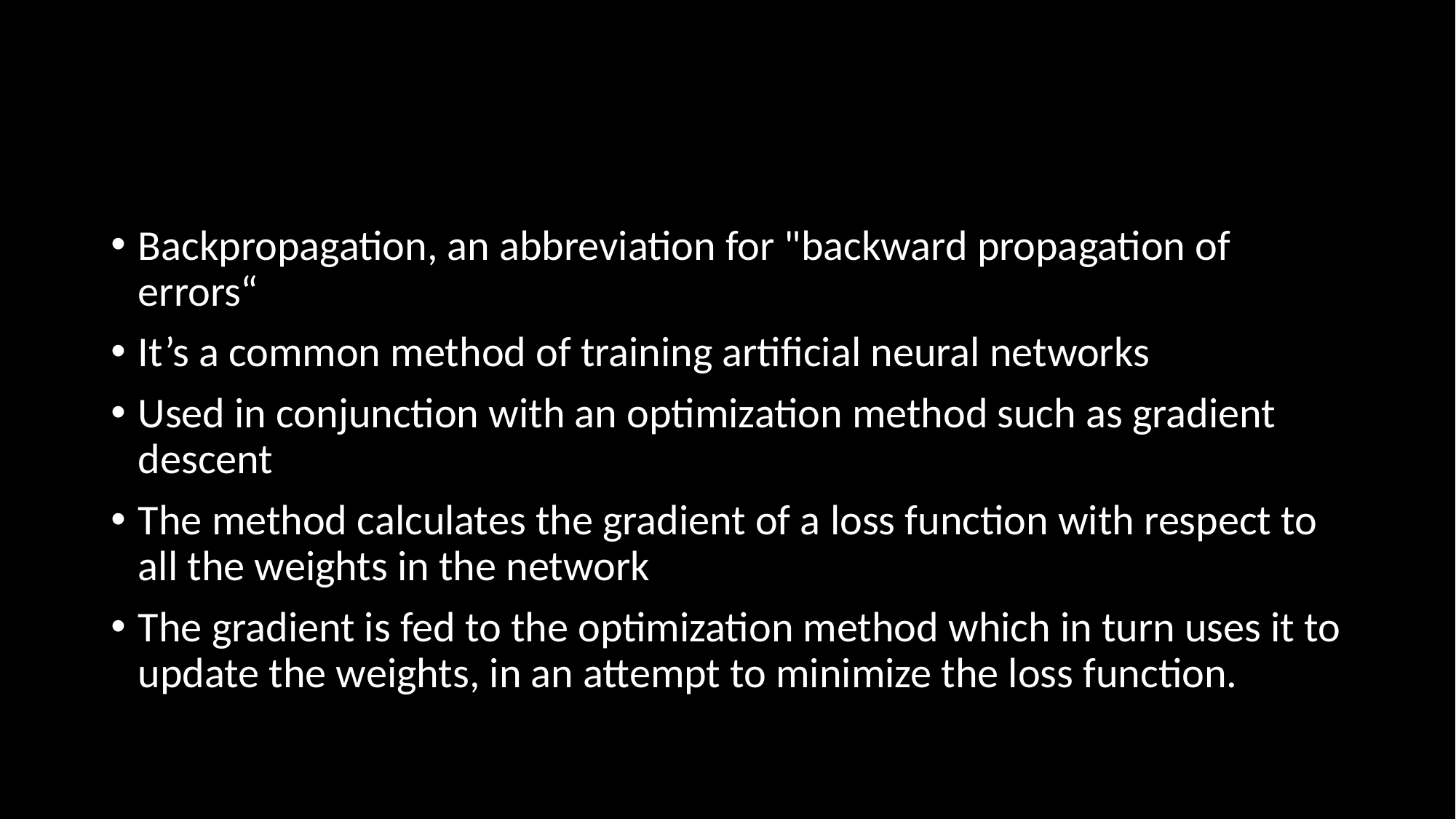

#
Backpropagation, an abbreviation for "backward propagation of errors“
It’s a common method of training artificial neural networks
Used in conjunction with an optimization method such as gradient descent
The method calculates the gradient of a loss function with respect to all the weights in the network
The gradient is fed to the optimization method which in turn uses it to update the weights, in an attempt to minimize the loss function.